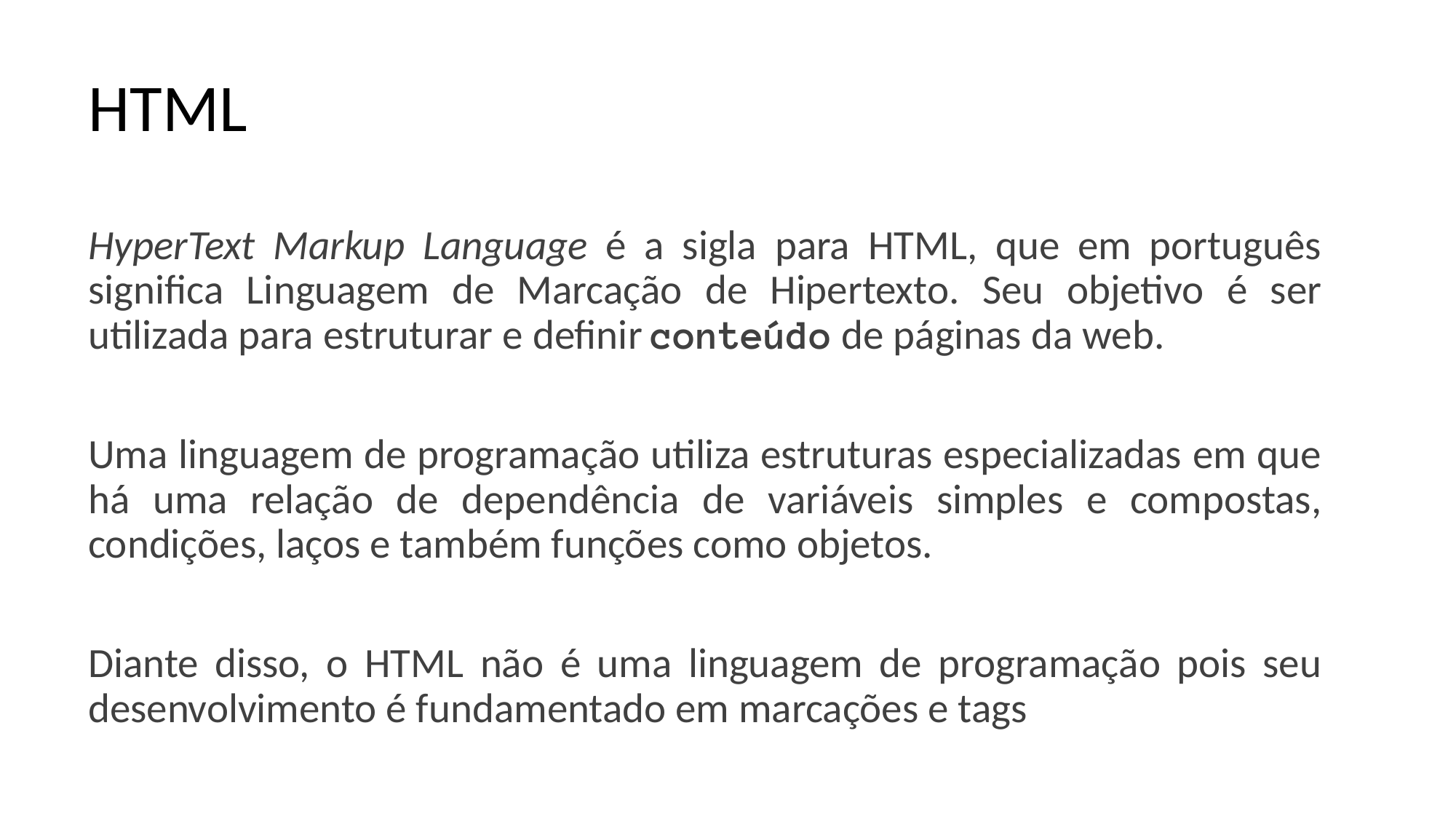

# HTML
HyperText Markup Language é a sigla para HTML, que em português significa Linguagem de Marcação de Hipertexto. Seu objetivo é ser utilizada para estruturar e definir conteúdo de páginas da web.

Uma linguagem de programação utiliza estruturas especializadas em que há uma relação de dependência de variáveis simples e compostas, condições, laços e também funções como objetos.

Diante disso, o HTML não é uma linguagem de programação pois seu desenvolvimento é fundamentado em marcações e tags